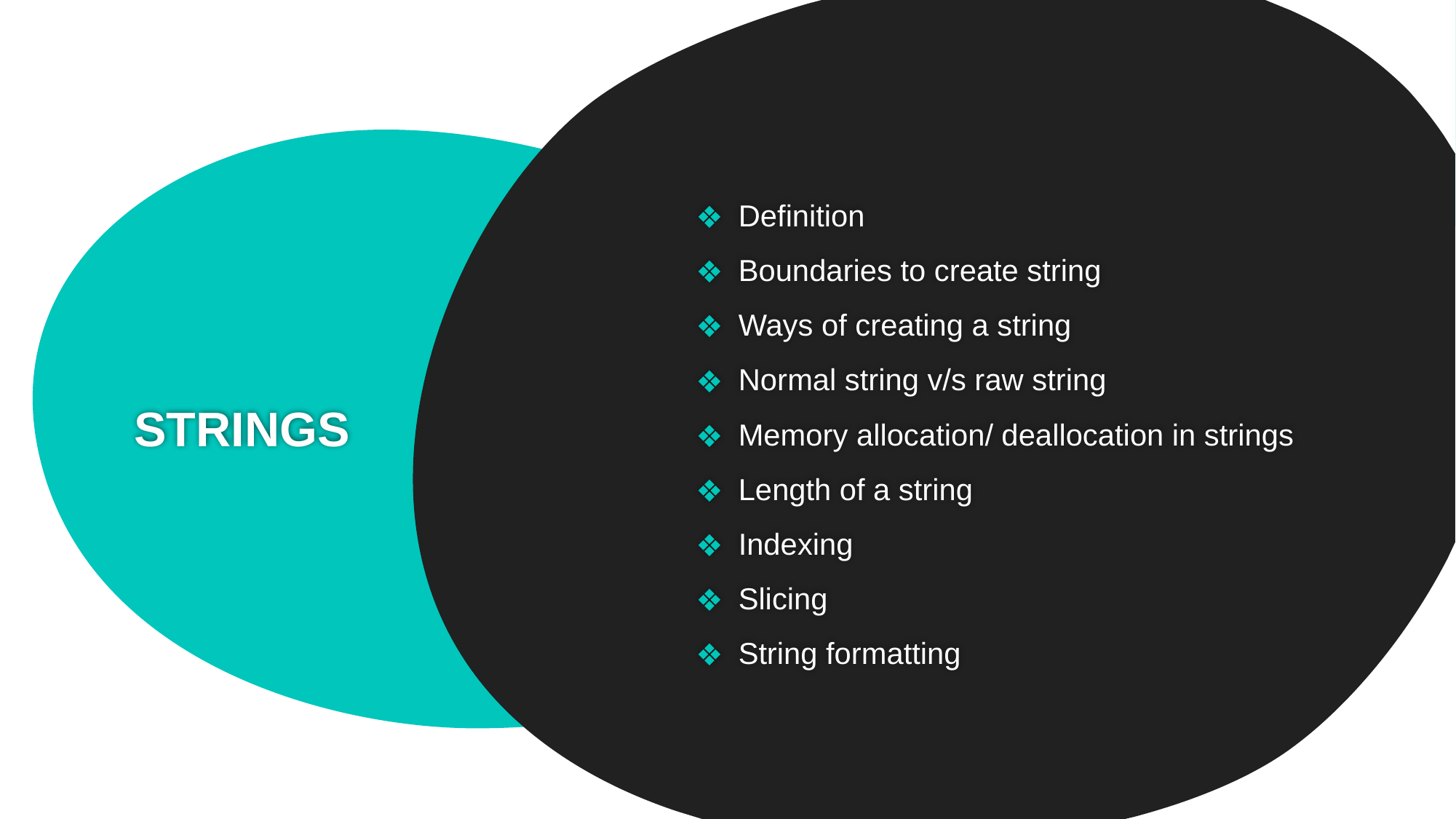

Definition
Boundaries to create string
Ways of creating a string
Normal string v/s raw string
Memory allocation/ deallocation in strings
Length of a string
Indexing
Slicing
String formatting

# STRINGS